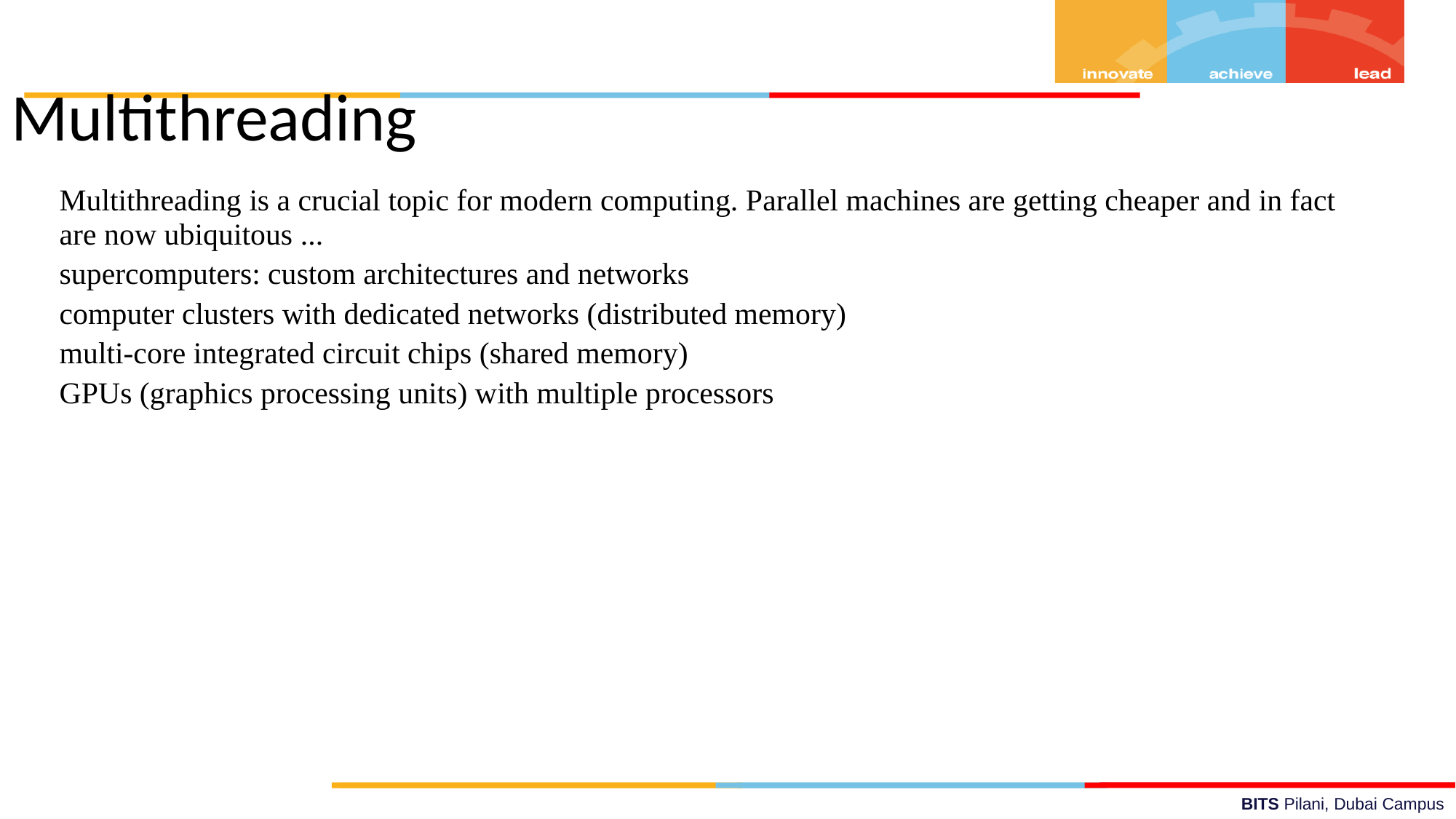

Multithreading
Multithreading is a crucial topic for modern computing. Parallel machines are getting cheaper and in fact are now ubiquitous ...
supercomputers: custom architectures and networks
computer clusters with dedicated networks (distributed memory)
multi-core integrated circuit chips (shared memory)
GPUs (graphics processing units) with multiple processors